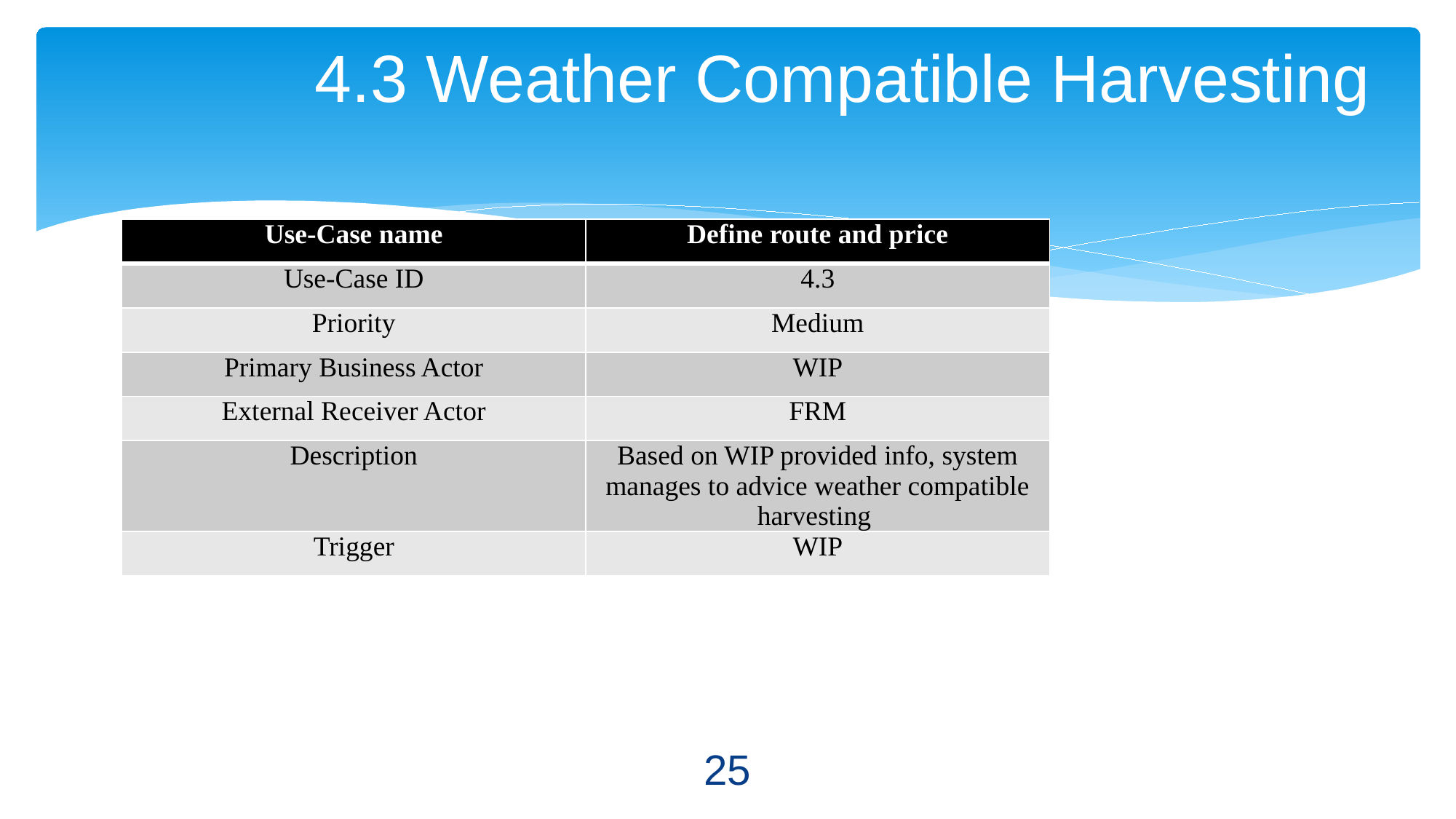

# 4.3 Weather Compatible Harvesting
| Use-Case name | Define route and price |
| --- | --- |
| Use-Case ID | 4.3 |
| Priority | Medium |
| Primary Business Actor | WIP |
| External Receiver Actor | FRM |
| Description | Based on WIP provided info, system manages to advice weather compatible harvesting |
| Trigger | WIP |
25